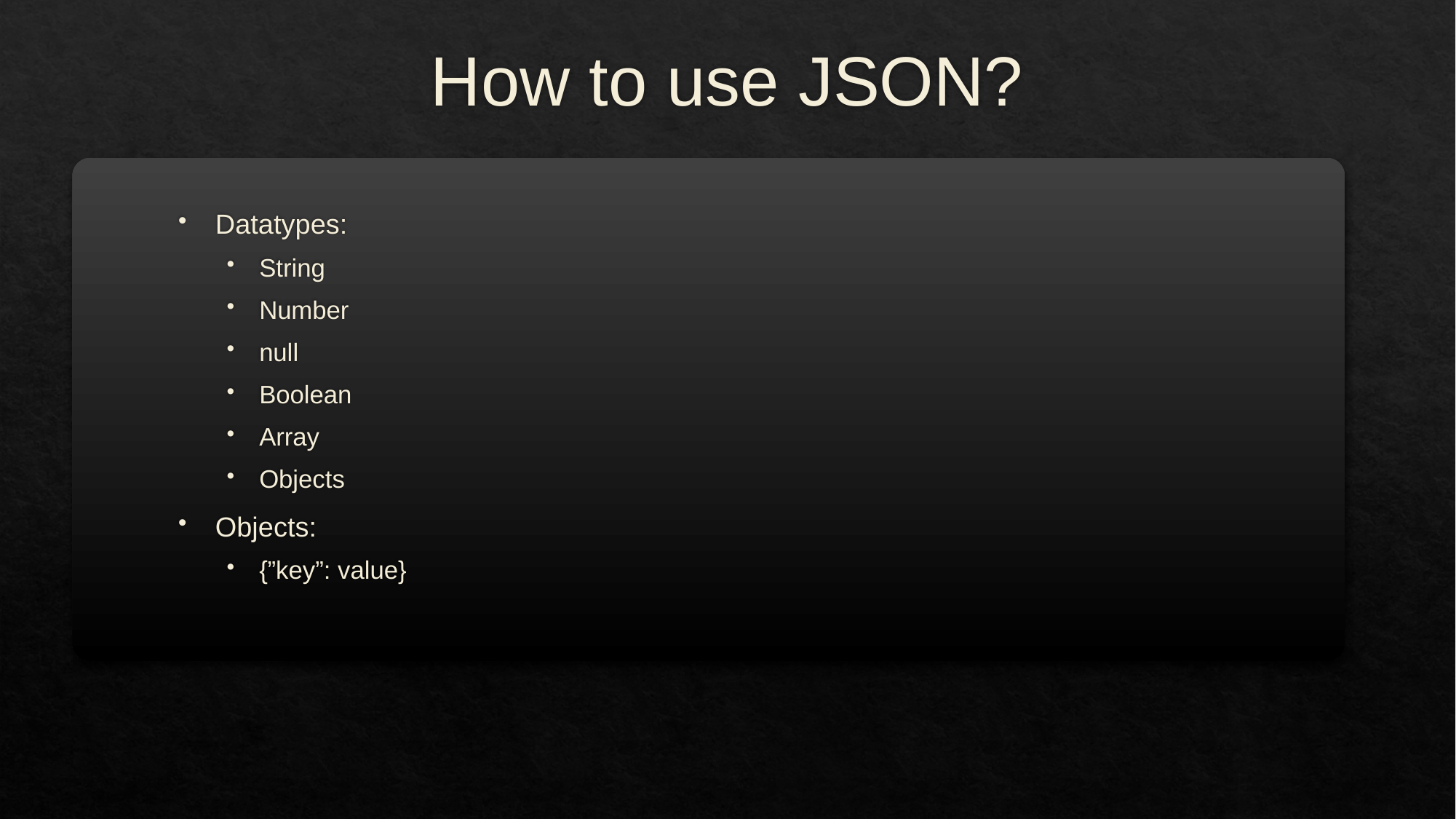

# How to use JSON?

Datatypes:
String
Number
null
Boolean
Array
Objects
Objects:
{”key”: value}